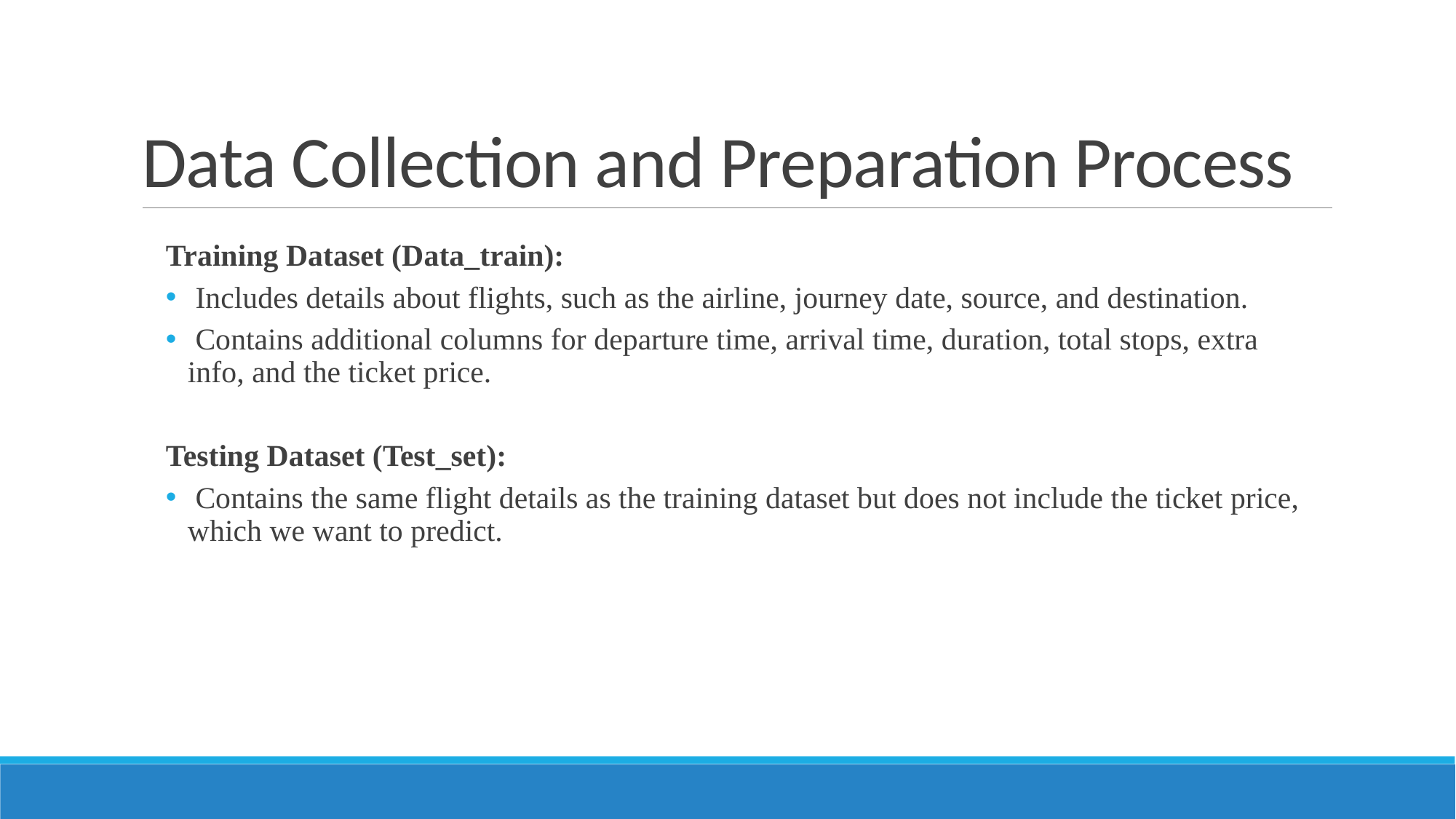

# Data Collection and Preparation Process
Training Dataset (Data_train):
 Includes details about flights, such as the airline, journey date, source, and destination.
 Contains additional columns for departure time, arrival time, duration, total stops, extra info, and the ticket price.

Testing Dataset (Test_set):
 Contains the same flight details as the training dataset but does not include the ticket price, which we want to predict.